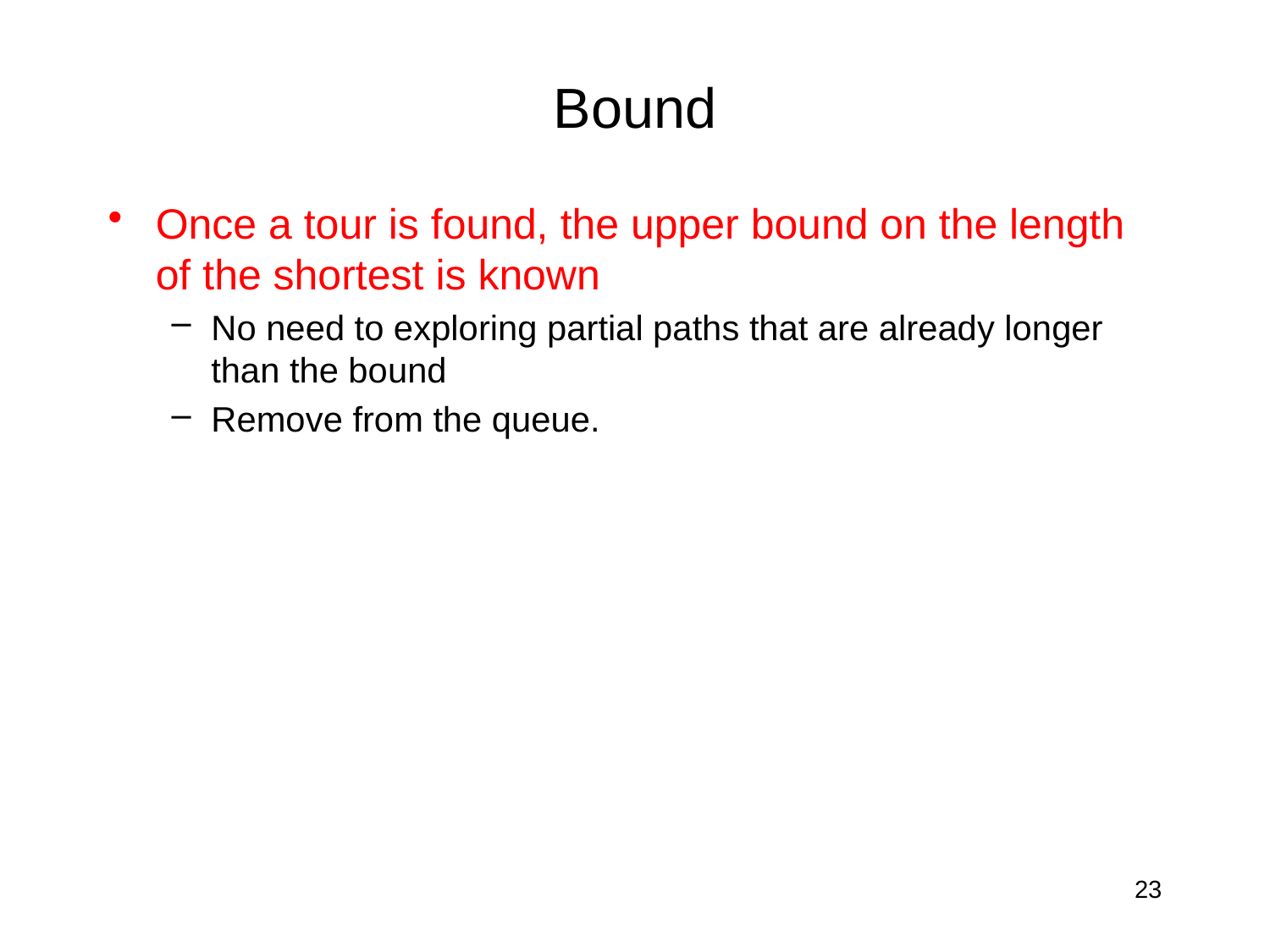

# Bound
Once a tour is found, the upper bound on the length of the shortest is known
No need to exploring partial paths that are already longer than the bound
Remove from the queue.

23